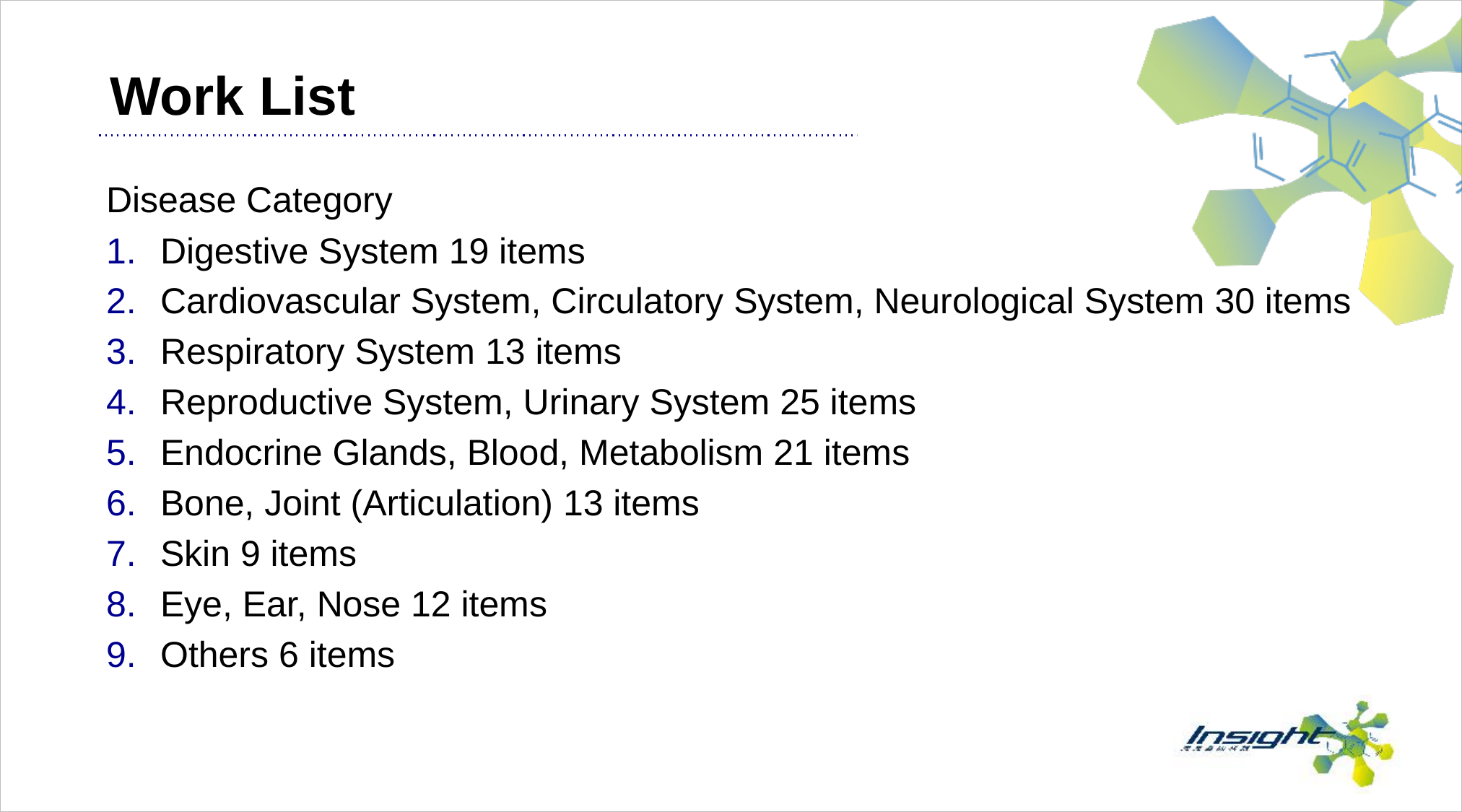

# Work List
Disease Category
Digestive System 19 items
Cardiovascular System, Circulatory System, Neurological System 30 items
Respiratory System 13 items
Reproductive System, Urinary System 25 items
Endocrine Glands, Blood, Metabolism 21 items
Bone, Joint (Articulation) 13 items
Skin 9 items
Eye, Ear, Nose 12 items
Others 6 items